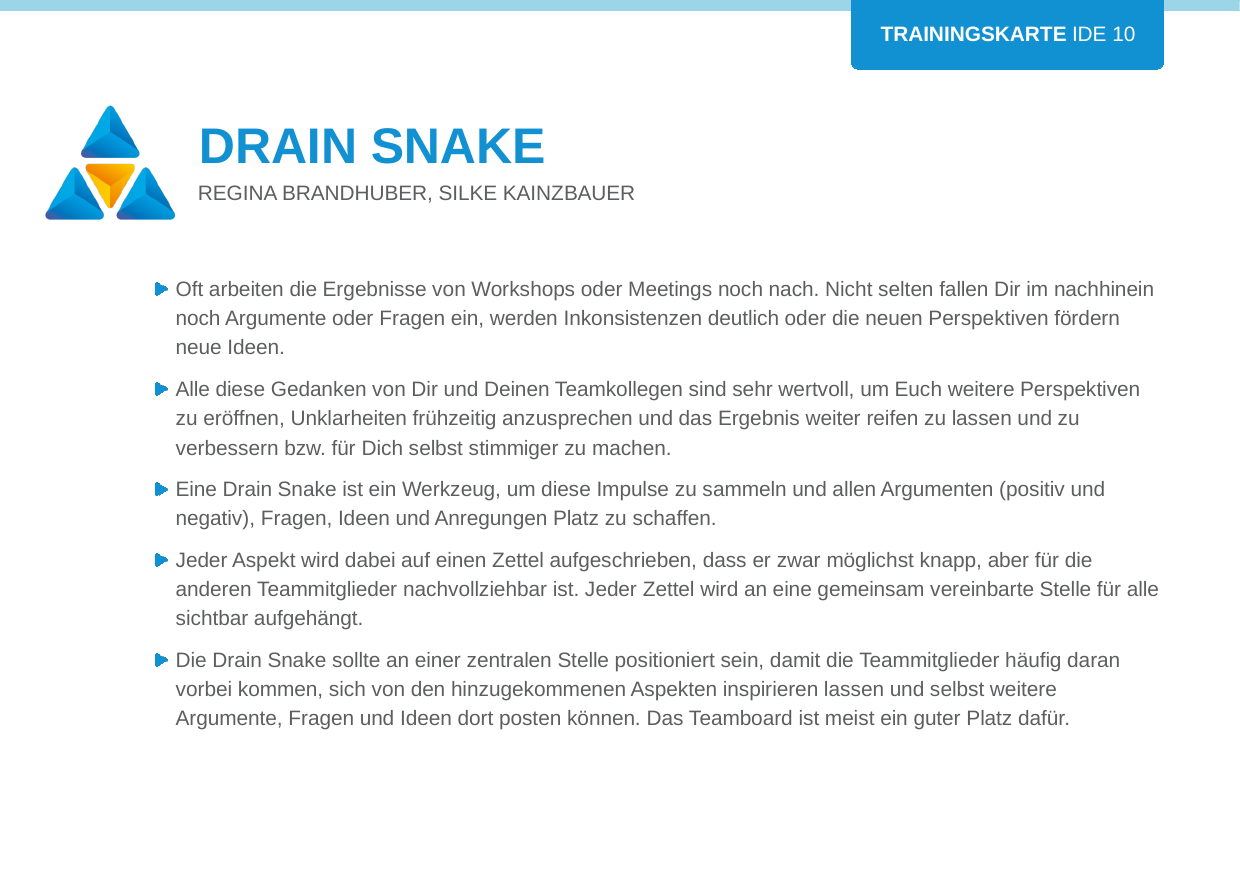

# Drain Snake
Regina Brandhuber, Silke Kainzbauer
Oft arbeiten die Ergebnisse von Workshops oder Meetings noch nach. Nicht selten fallen Dir im nachhinein noch Argumente oder Fragen ein, werden Inkonsistenzen deutlich oder die neuen Perspektiven fördern neue Ideen.
Alle diese Gedanken von Dir und Deinen Teamkollegen sind sehr wertvoll, um Euch weitere Perspektiven zu eröffnen, Unklarheiten frühzeitig anzusprechen und das Ergebnis weiter reifen zu lassen und zu verbessern bzw. für Dich selbst stimmiger zu machen.
Eine Drain Snake ist ein Werkzeug, um diese Impulse zu sammeln und allen Argumenten (positiv und negativ), Fragen, Ideen und Anregungen Platz zu schaffen.
Jeder Aspekt wird dabei auf einen Zettel aufgeschrieben, dass er zwar möglichst knapp, aber für die anderen Teammitglieder nachvollziehbar ist. Jeder Zettel wird an eine gemeinsam vereinbarte Stelle für alle sichtbar aufgehängt.
Die Drain Snake sollte an einer zentralen Stelle positioniert sein, damit die Teammitglieder häufig daran vorbei kommen, sich von den hinzugekommenen Aspekten inspirieren lassen und selbst weitere Argumente, Fragen und Ideen dort posten können. Das Teamboard ist meist ein guter Platz dafür.